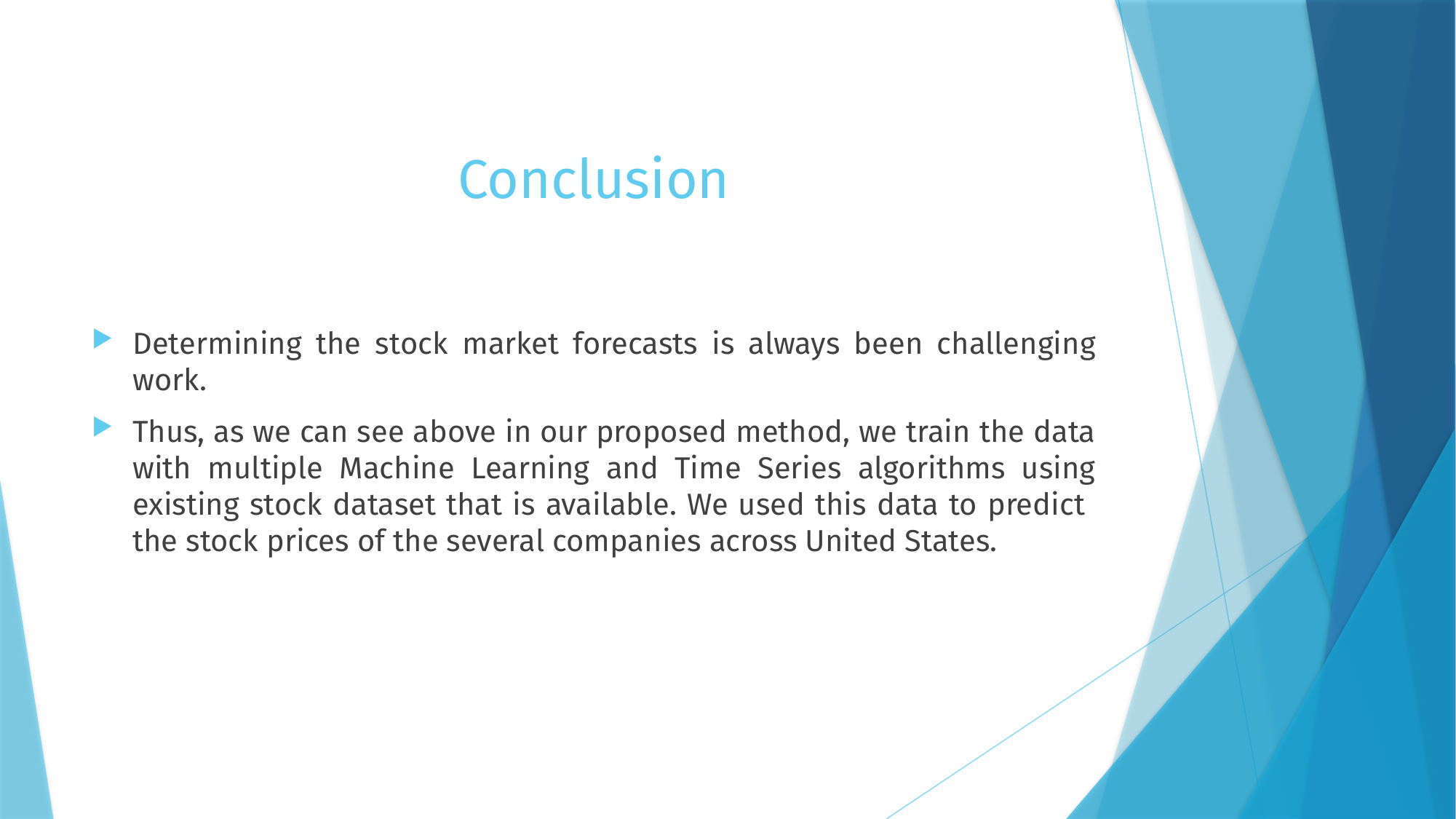

# Conclusion
Determining the stock market forecasts is always been challenging work.
Thus, as we can see above in our proposed method, we train the data with multiple Machine Learning and Time Series algorithms using existing stock dataset that is available. We used this data to predict  the stock prices of the several companies across United States.